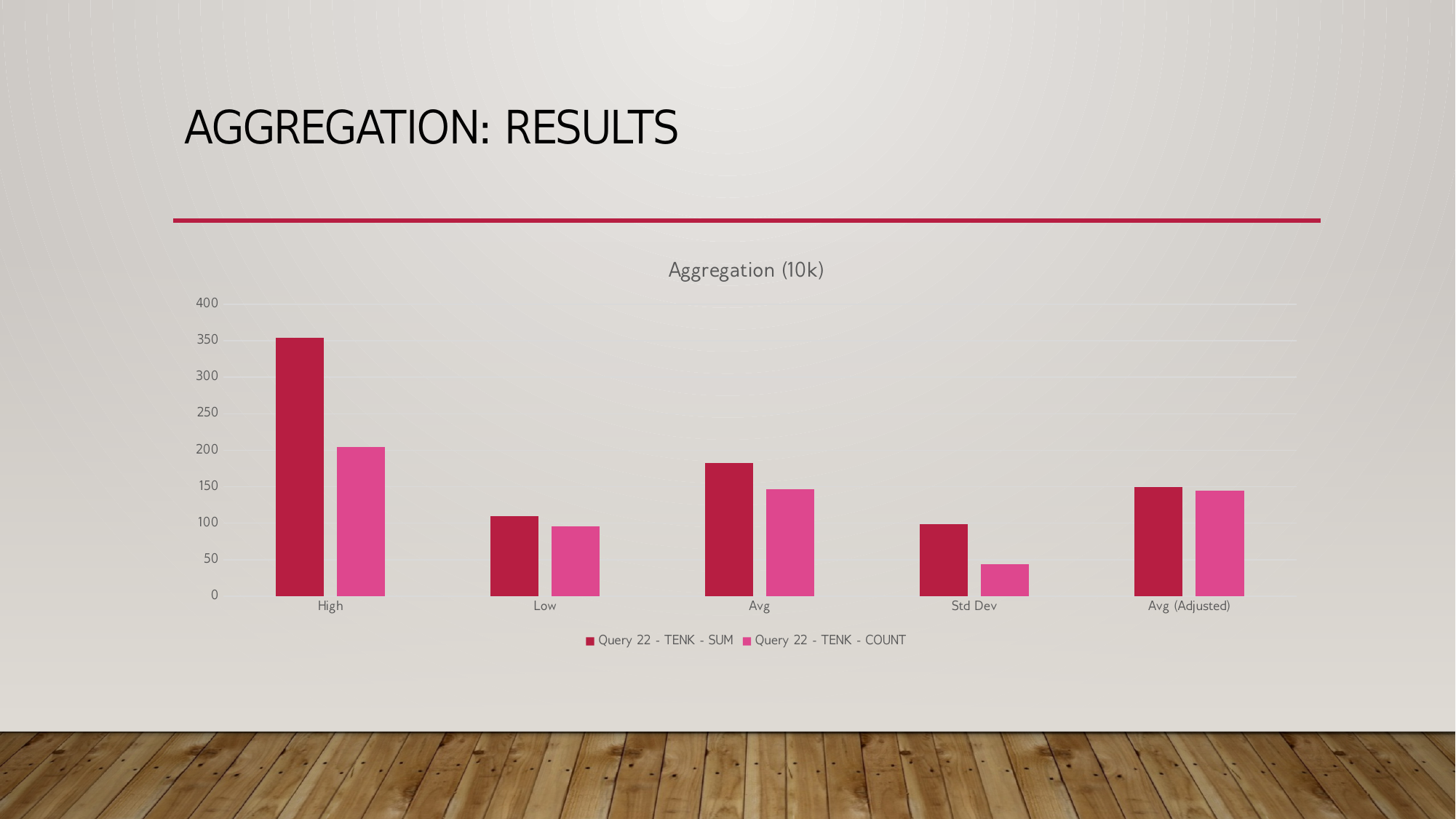

# Aggregation: Results

### Chart: Aggregation (10k)

| Category | Query 22 - TENK - SUM | Query 22 - TENK - COUNT |
|---|---|---|
| High | 354.0 | 204.0 |
| Low | 110.0 | 96.0 |
| Avg | 182.8 | 146.4 |
| Std Dev | 98.11829594932841 | 44.01477024817918 |
| Avg (Adjusted) | 150.0 | 144.0 |